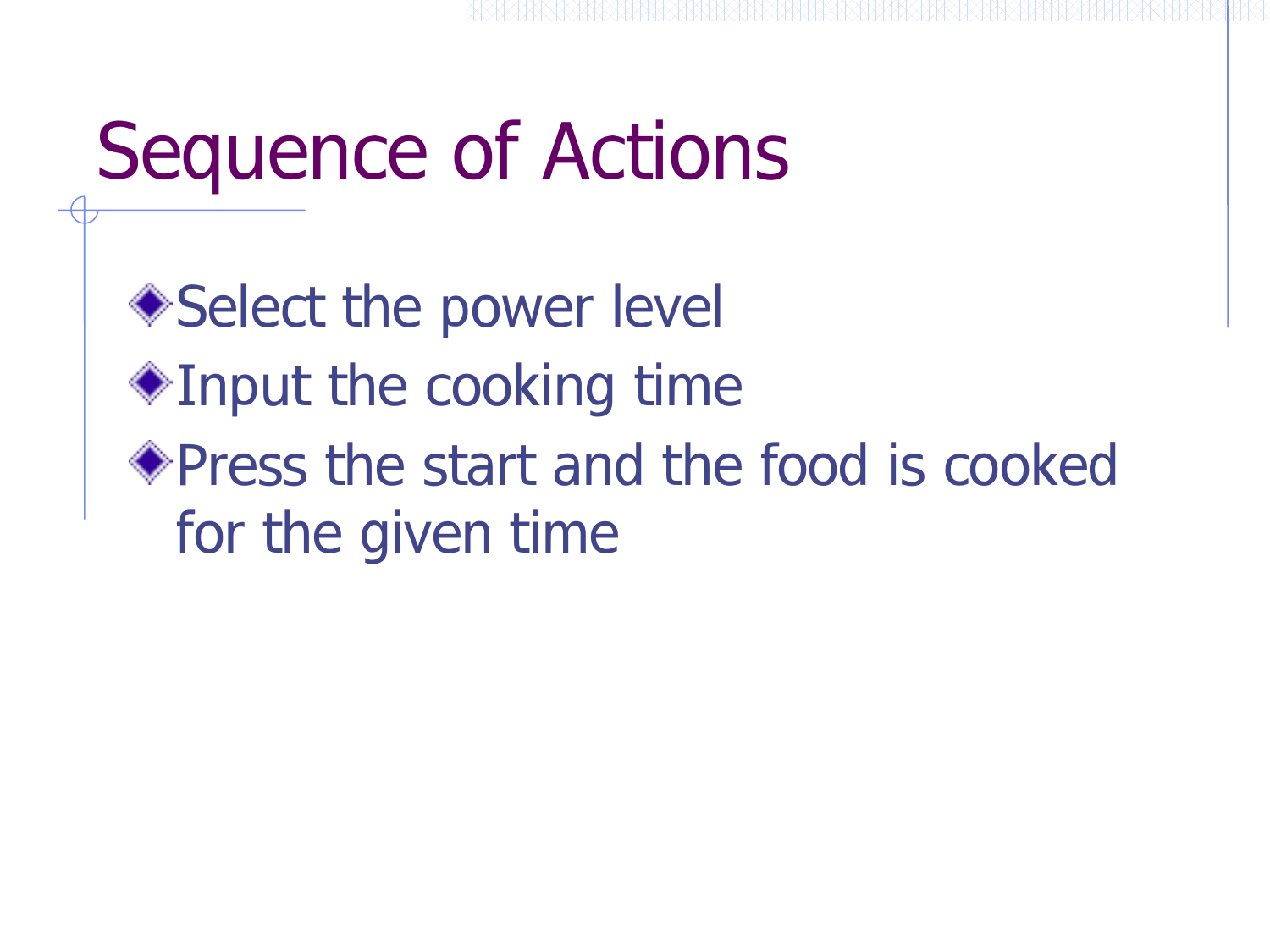

# Sequence of Actions
Select the power level
Input the cooking time
Press the start and the food is cooked for the given time